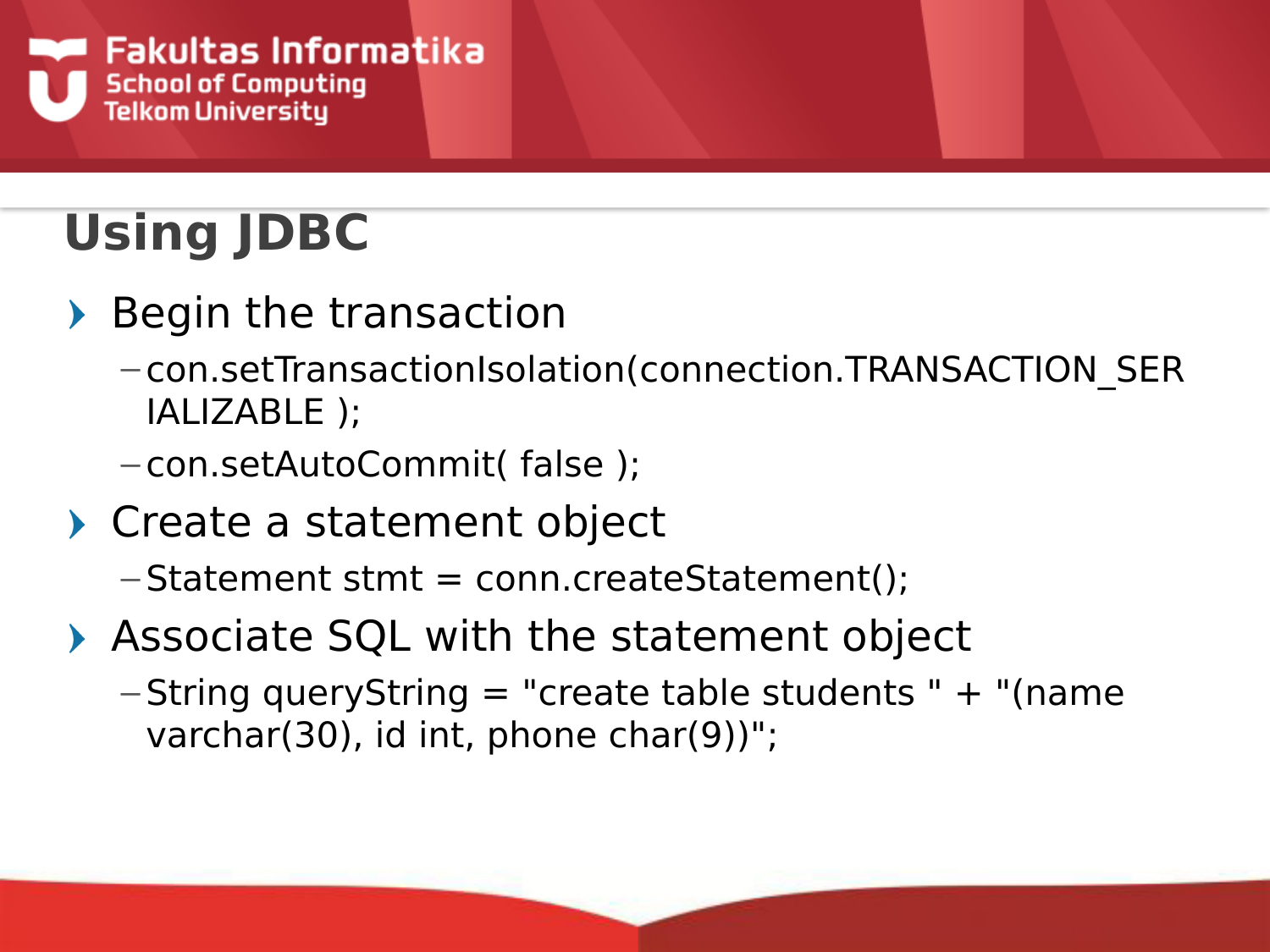

# Using JDBC
Begin the transaction
con.setTransactionIsolation(connection.TRANSACTION_SERIALIZABLE );
con.setAutoCommit( false );
Create a statement object
Statement stmt = conn.createStatement();
Associate SQL with the statement object
String queryString = "create table students " + "(name varchar(30), id int, phone char(9))";